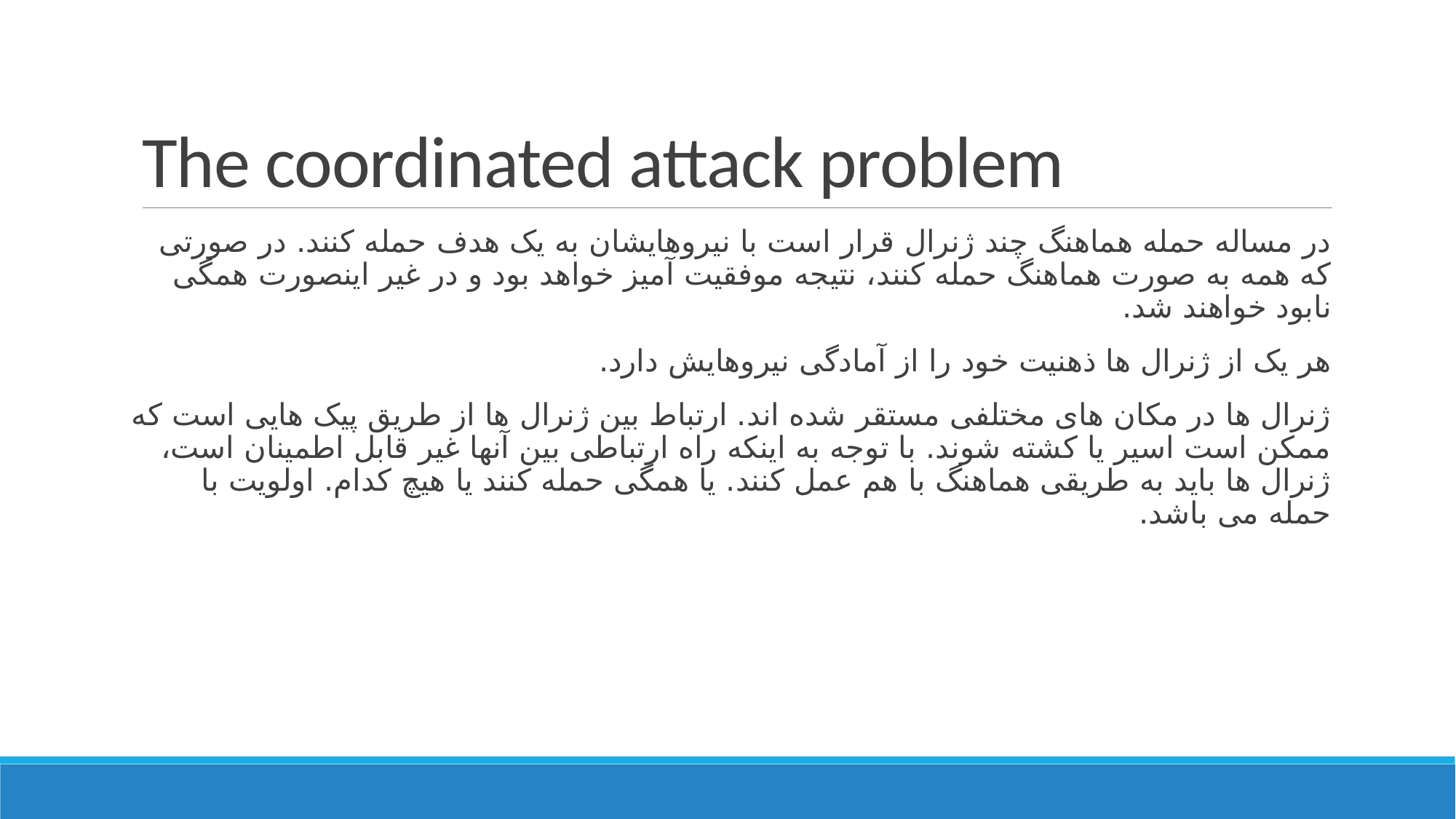

# The coordinated attack problem
در مساله حمله هماهنگ چند ژنرال قرار است با نیروهایشان به یک هدف حمله کنند. در صورتی که همه به صورت هماهنگ حمله کنند، نتیجه موفقیت آمیز خواهد بود و در غیر اینصورت همگی نابود خواهند شد.
هر یک از ژنرال ها ذهنیت خود را از آمادگی نیروهایش دارد.
ژنرال ها در مکان های مختلفی مستقر شده اند. ارتباط بین ژنرال ها از طریق پیک هایی است که ممکن است اسیر یا کشته شوند. با توجه به اینکه راه ارتباطی بین آنها غیر قابل اطمینان است، ژنرال ها باید به طریقی هماهنگ با هم عمل کنند. یا همگی حمله کنند یا هیچ کدام. اولویت با حمله می باشد.